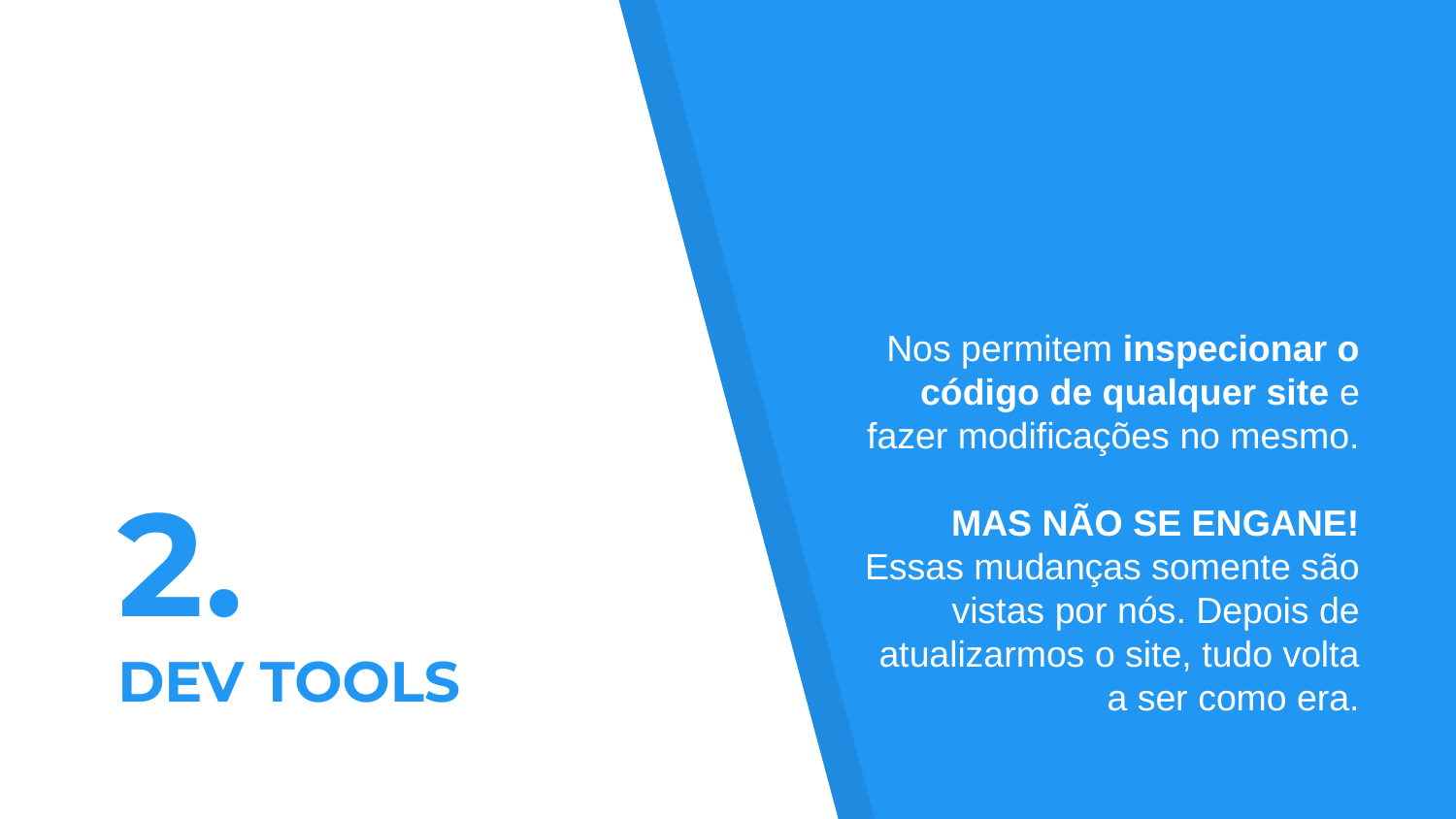

# 2.
DEV TOOLS
Nos permitem inspecionar o código de qualquer site e fazer modificações no mesmo.

MAS NÃO SE ENGANE! Essas mudanças somente são vistas por nós. Depois de atualizarmos o site, tudo volta a ser como era.